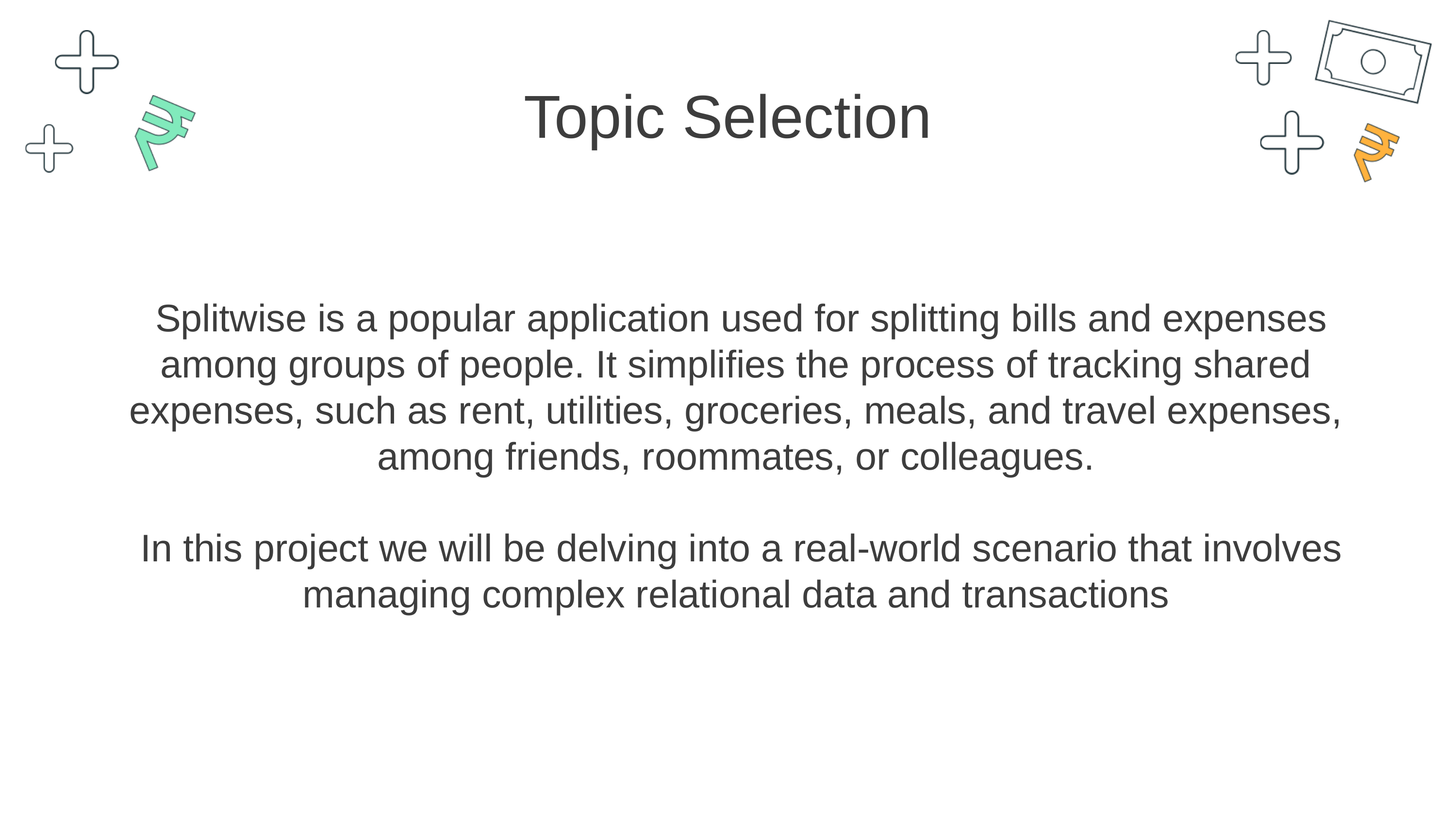

Topic Selection

 Splitwise is a popular application used for splitting bills and expenses among groups of people. It simplifies the process of tracking shared expenses, such as rent, utilities, groceries, meals, and travel expenses, among friends, roommates, or colleagues.

 In this project we will be delving into a real-world scenario that involves managing complex relational data and transactions